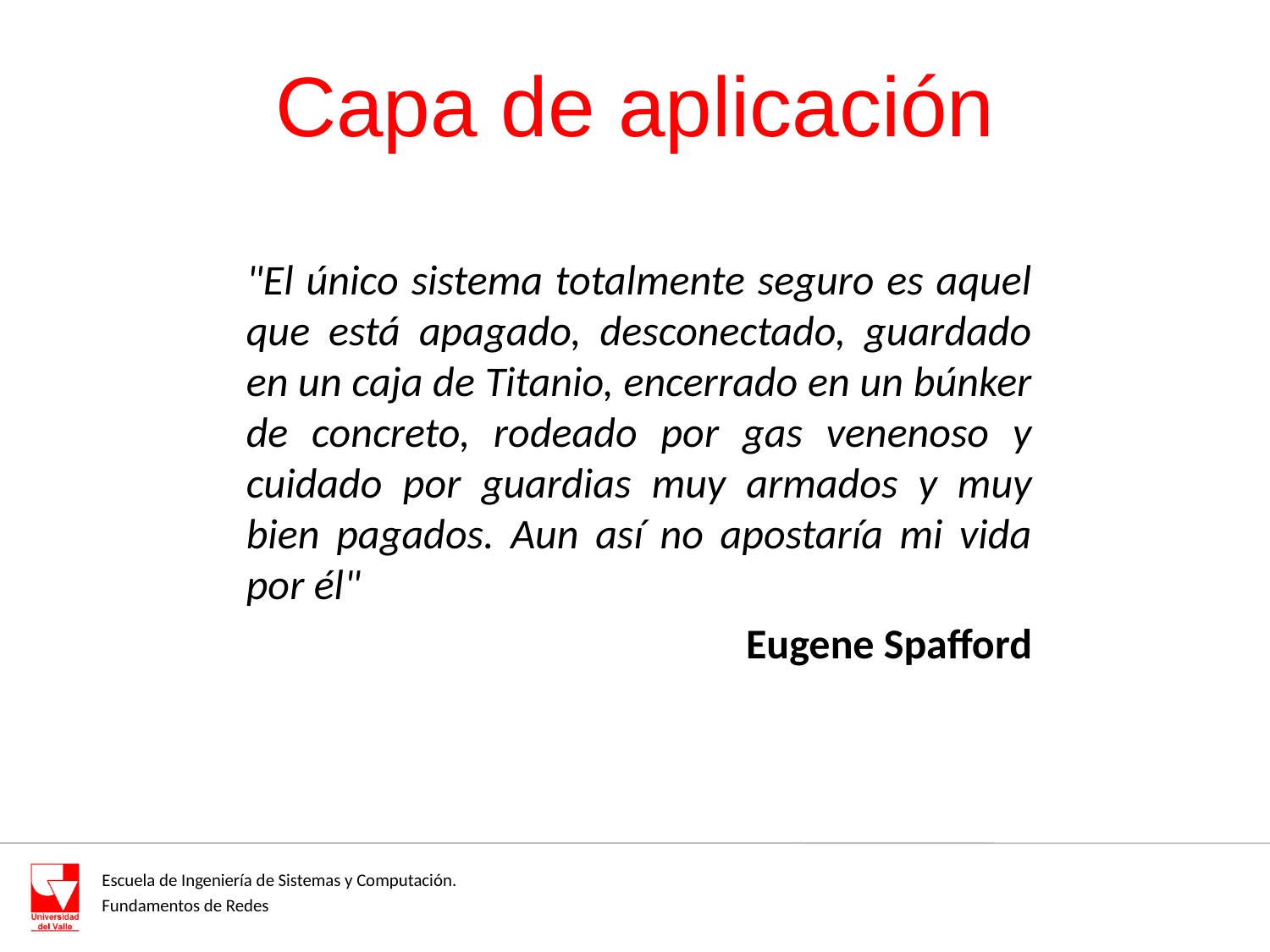

# http://eisc.univalle.edu.co/cursos/web/ver/750001M/7
Capa de aplicación
"El único sistema totalmente seguro es aquel que está apagado, desconectado, guardado en un caja de Titanio, encerrado en un búnker de concreto, rodeado por gas venenoso y cuidado por guardias muy armados y muy bien pagados. Aun así no apostaría mi vida por él"
Eugene Spafford

El único sistema totalmente seguro es aquel que está apagado,

desconectado, guardado en un caja de Titanio, encerrado en un

búnker de concreto, rodeado por gas venenoso y cuidado por

guardias muy armados y muy bien pagados. Aun así no apostaría

mi vida por él